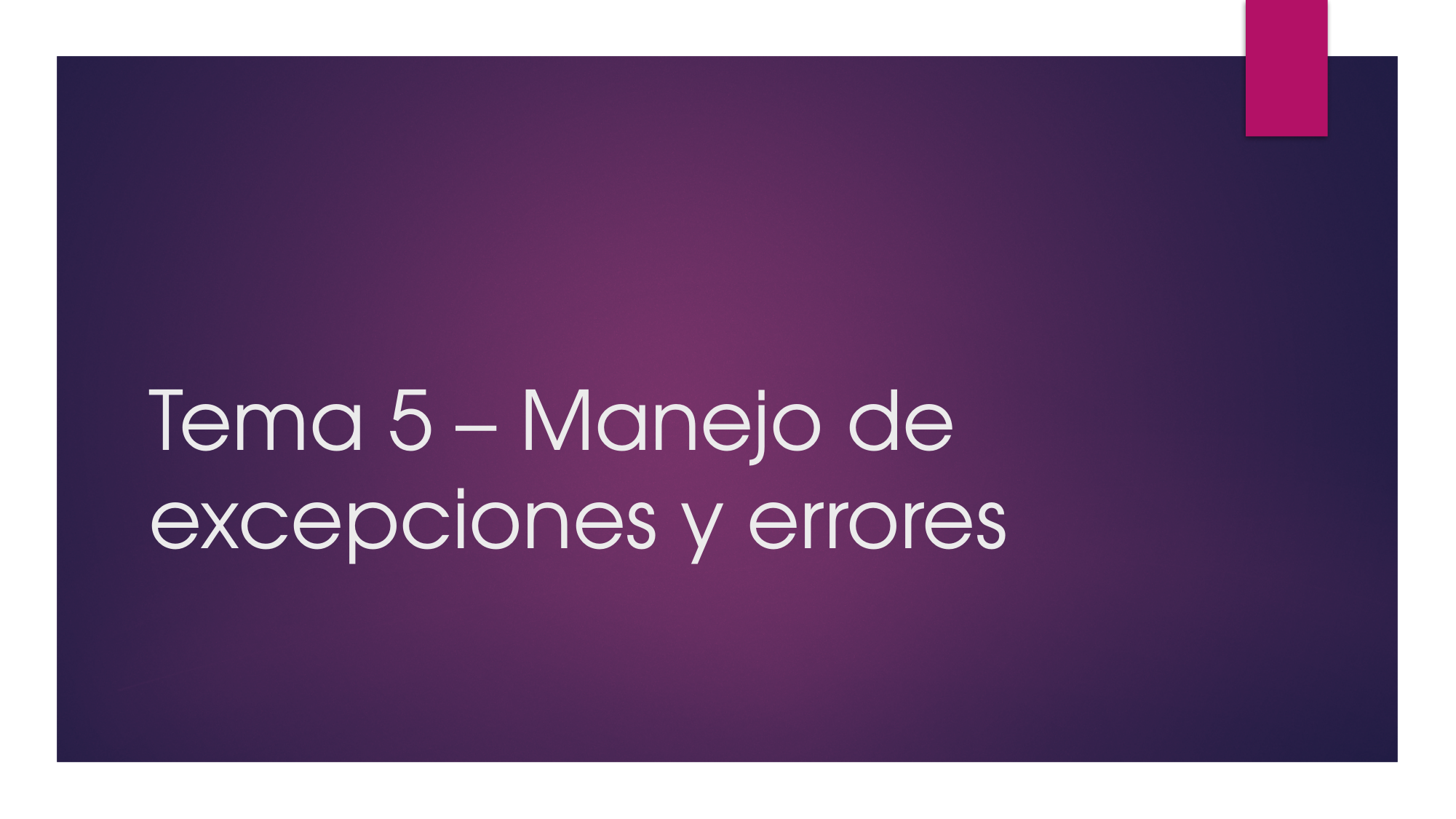

# Tema 5 – Manejo de excepciones y errores